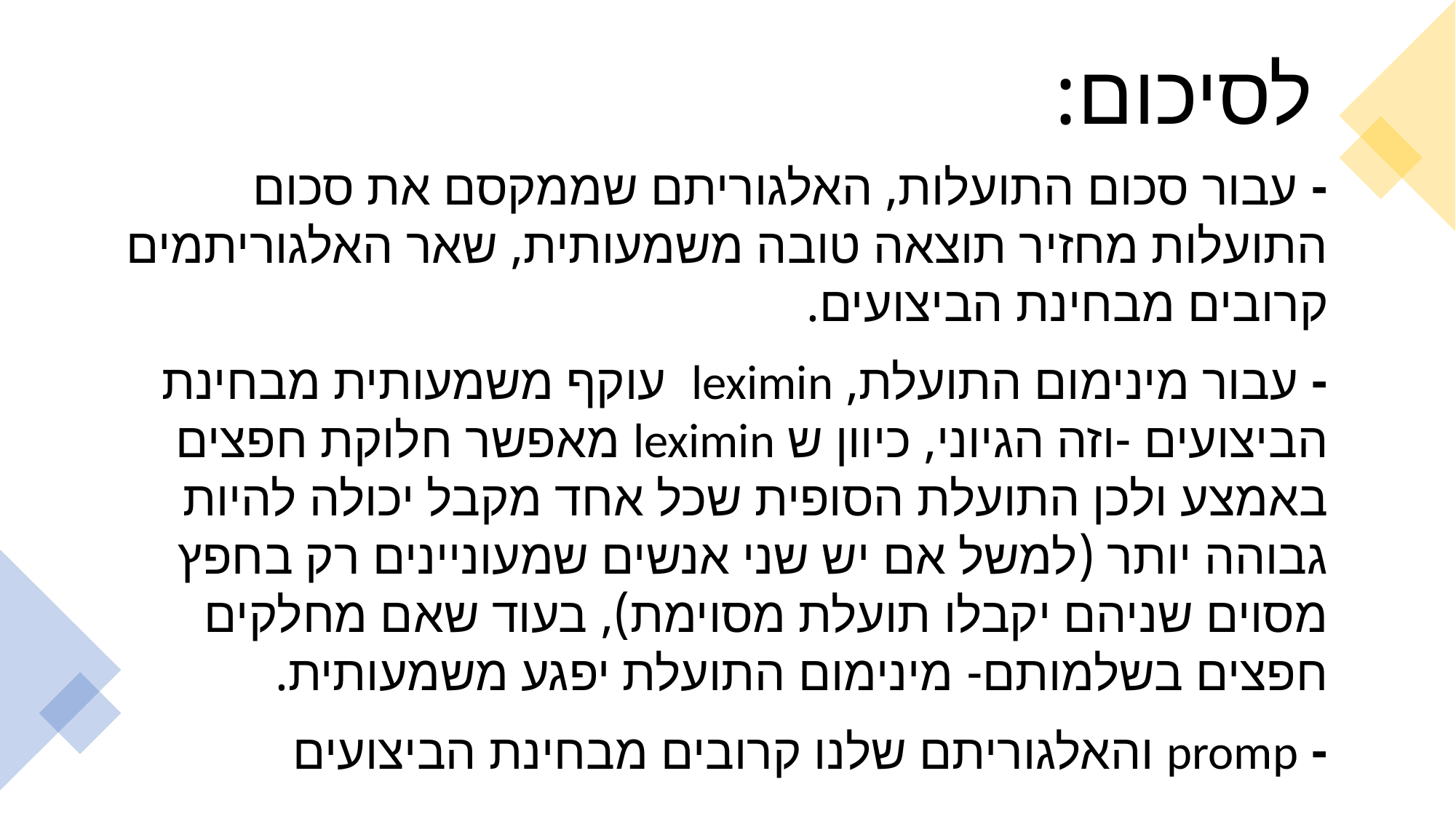

לסיכום:
# - עבור סכום התועלות, האלגוריתם שממקסם את סכום התועלות מחזיר תוצאה טובה משמעותית, שאר האלגוריתמים קרובים מבחינת הביצועים. - עבור מינימום התועלת, leximin  עוקף משמעותית מבחינת הביצועים -וזה הגיוני, כיוון ש leximin מאפשר חלוקת חפצים באמצע ולכן התועלת הסופית שכל אחד מקבל יכולה להיות גבוהה יותר (למשל אם יש שני אנשים שמעוניינים רק בחפץ מסוים שניהם יקבלו תועלת מסוימת), בעוד שאם מחלקים חפצים בשלמותם- מינימום התועלת יפגע משמעותית. - promp והאלגוריתם שלנו קרובים מבחינת הביצועים